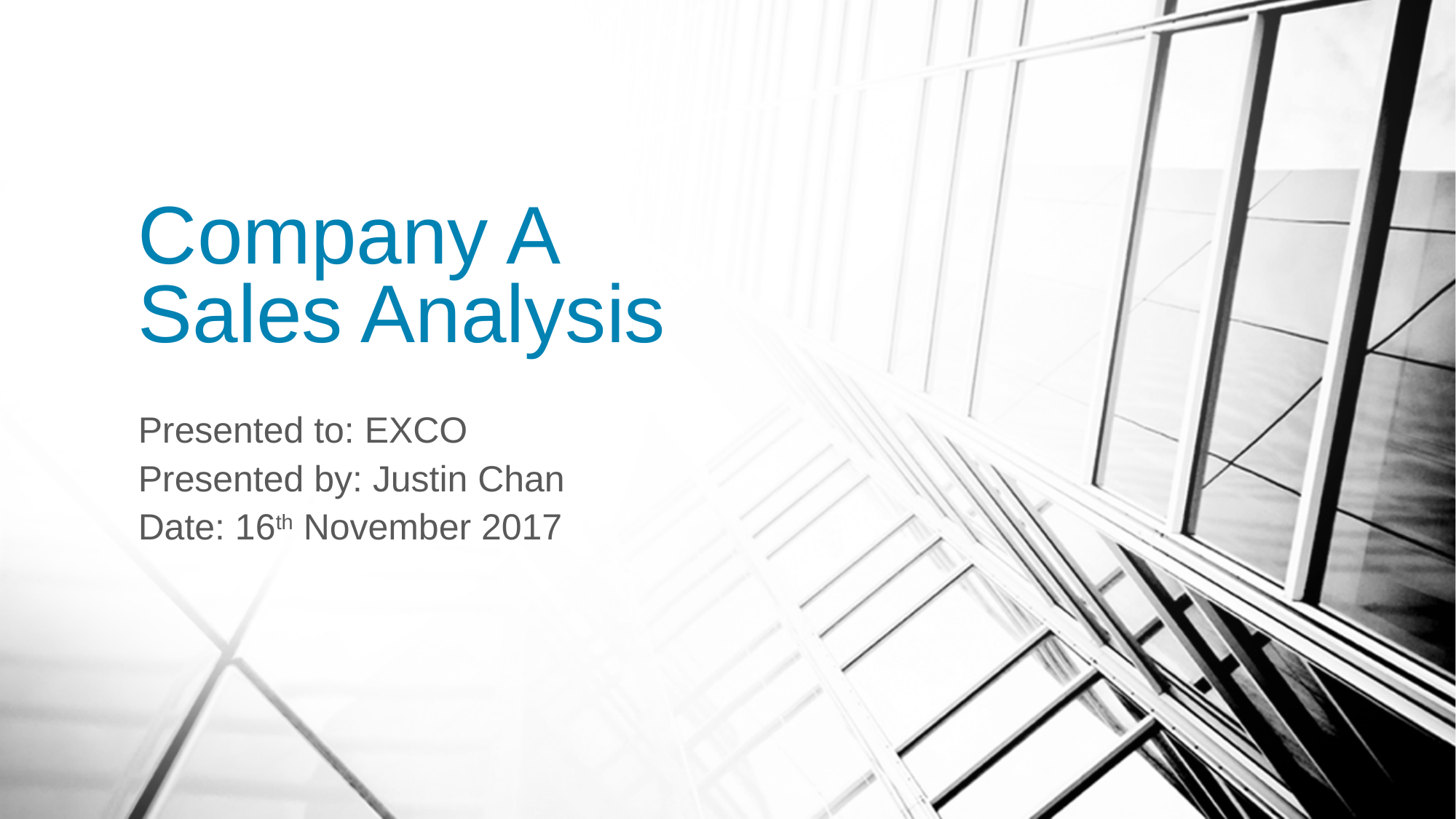

# Company A Sales Analysis
Presented to: EXCO
Presented by: Justin Chan
Date: 16th November 2017